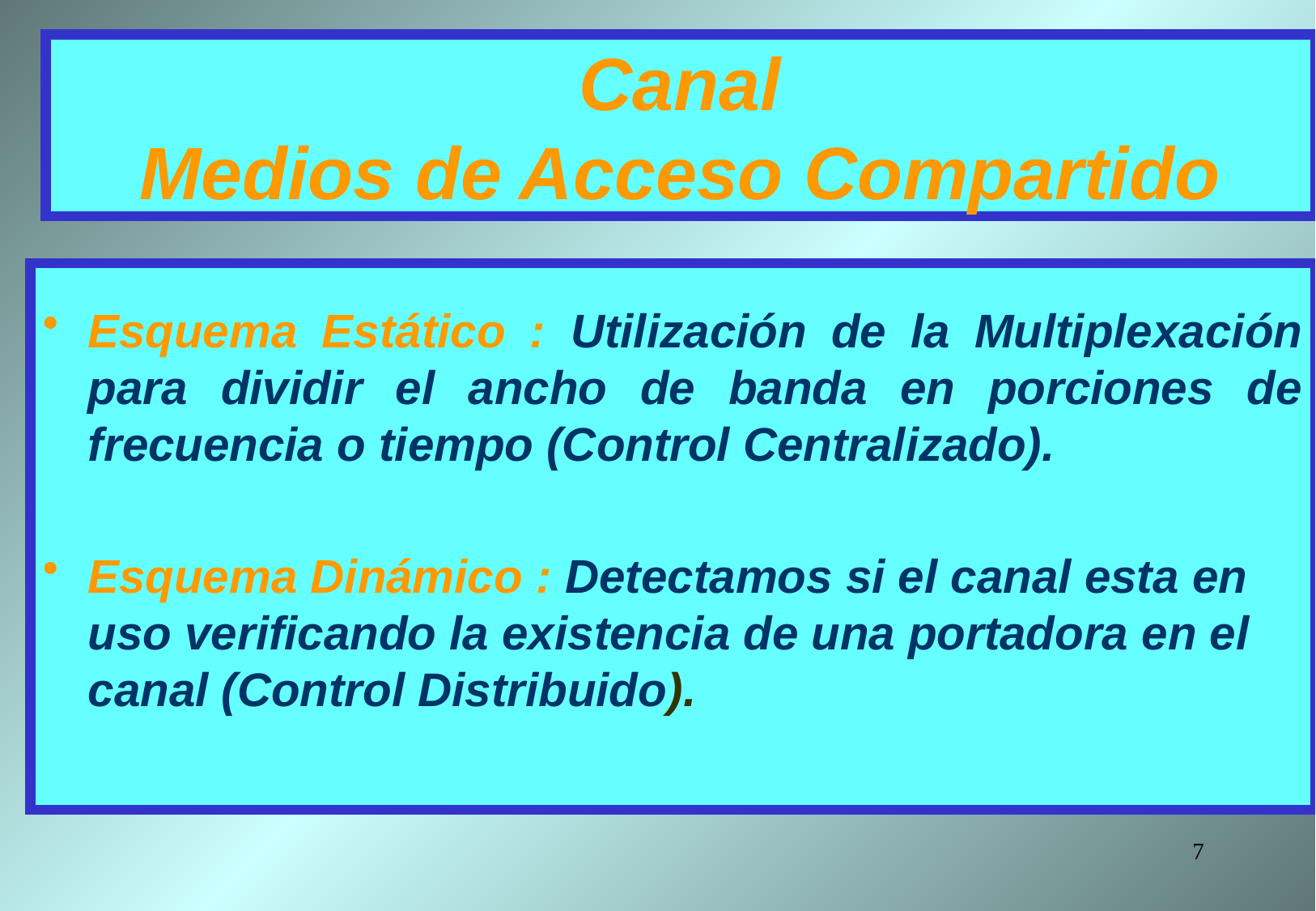

# Canal Medios de Acceso Compartido
Esquema Estático : Utilización de la Multiplexación para dividir el ancho de banda en porciones de frecuencia o tiempo (Control Centralizado).

Esquema Dinámico : Detectamos si el canal esta en uso verificando la existencia de una portadora en el canal (Control Distribuido).
7